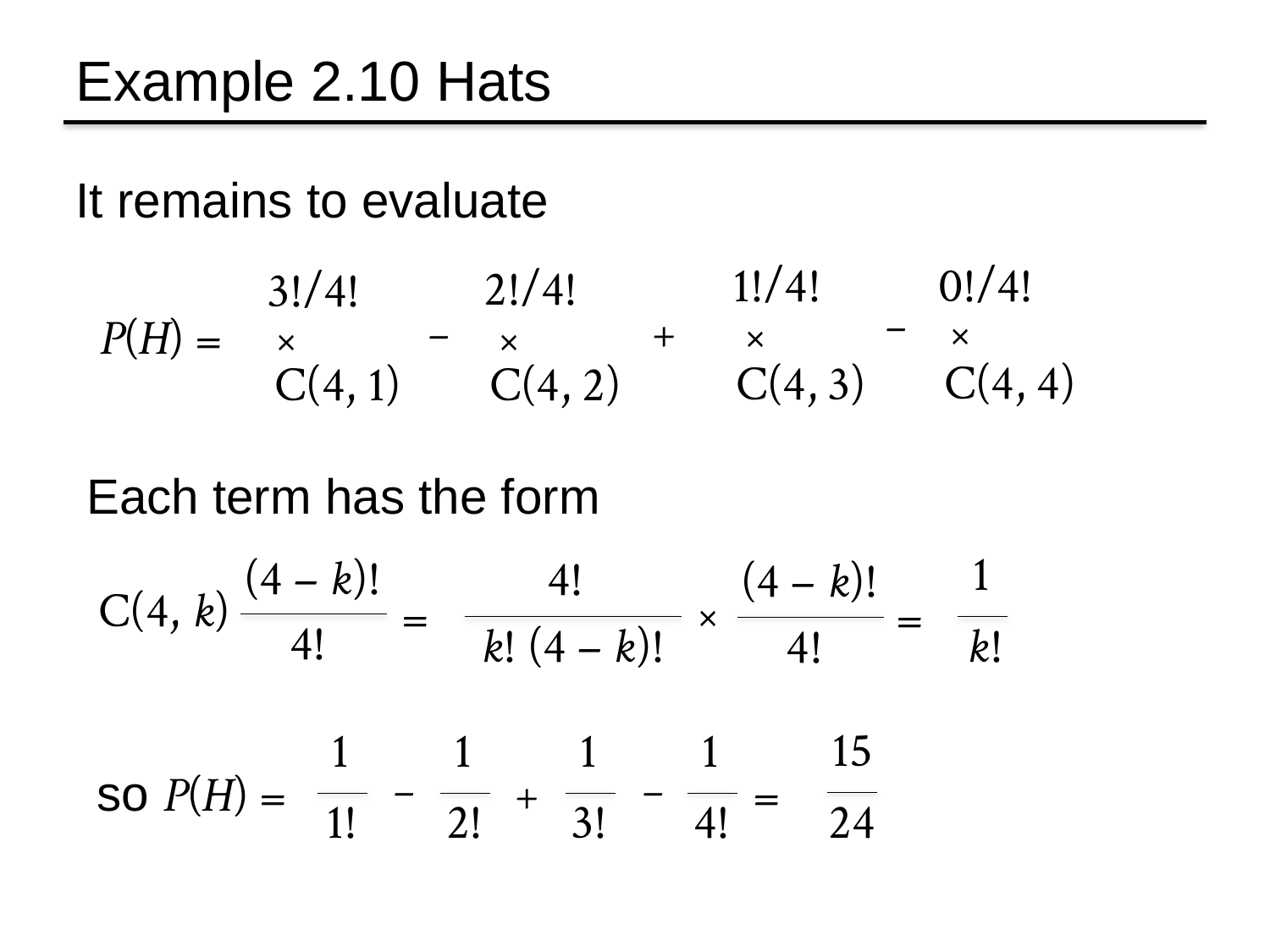

# Example 2.10 Hats
It remains to evaluate
0!/4!
1!/4!
2!/4!
3!/4!
–
P(H) =
–
+
×
×
×
×
C(4, 4)
C(4, 3)
C(4, 1)
C(4, 2)
Each term has the form
1
=
k!
(4 – k)!
C(4, k)
4!
4!
(4 – k)!
=
×
k! (4 – k)!
4!
15
24
1
1!
1
2!
1
3!
1
4!
so P(H) =
–
–
=
+